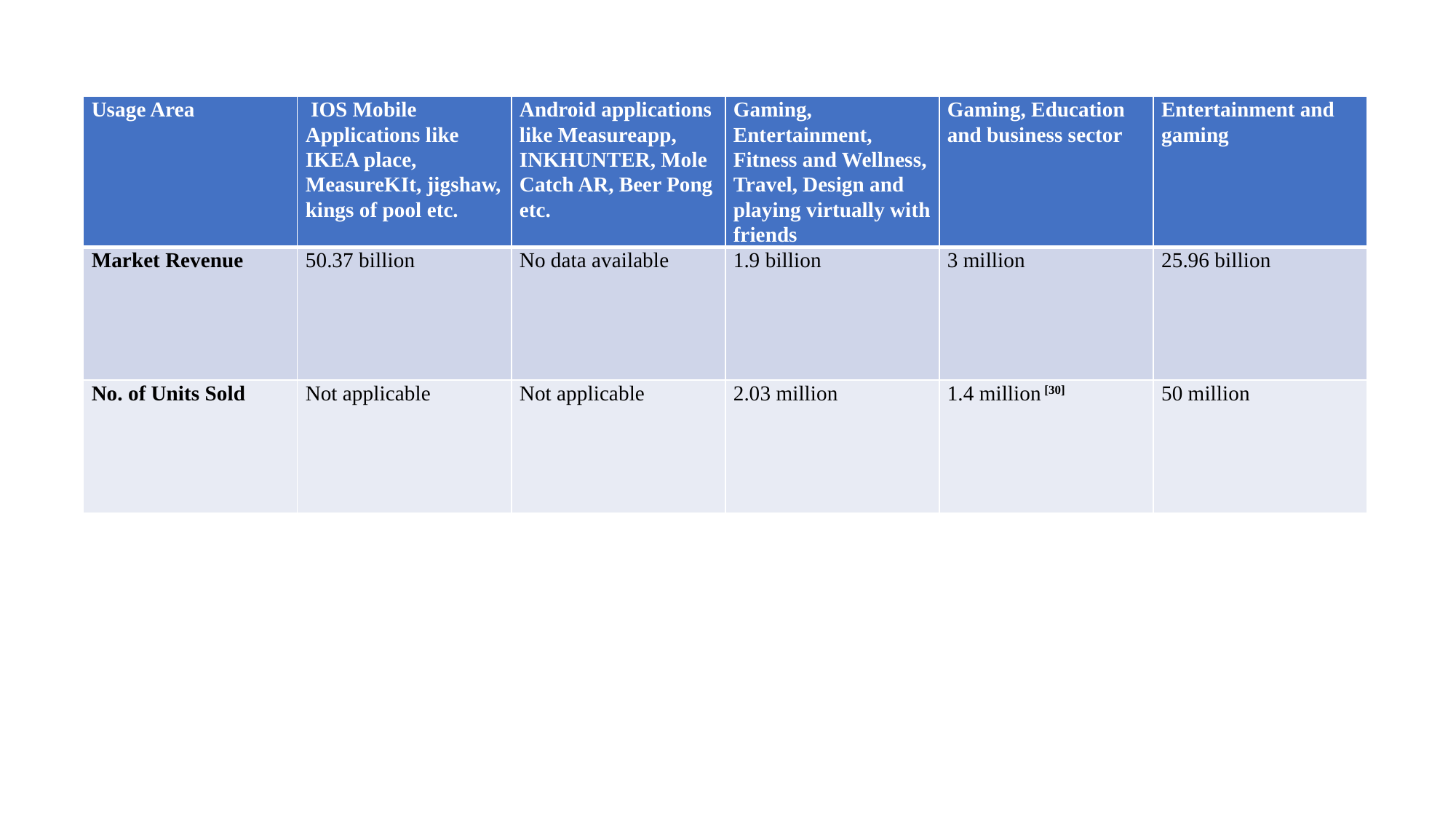

| Usage Area | IOS Mobile Applications like IKEA place, MeasureKIt, jigshaw, kings of pool etc. | Android applications like Measureapp, INKHUNTER, Mole Catch AR, Beer Pong etc. | Gaming, Entertainment, Fitness and Wellness, Travel, Design and playing virtually with friends | Gaming, Education and business sector | Entertainment and gaming |
| --- | --- | --- | --- | --- | --- |
| Market Revenue | 50.37 billion | No data available | 1.9 billion | 3 million | 25.96 billion |
| No. of Units Sold | Not applicable | Not applicable | 2.03 million | 1.4 million [30] | 50 million |